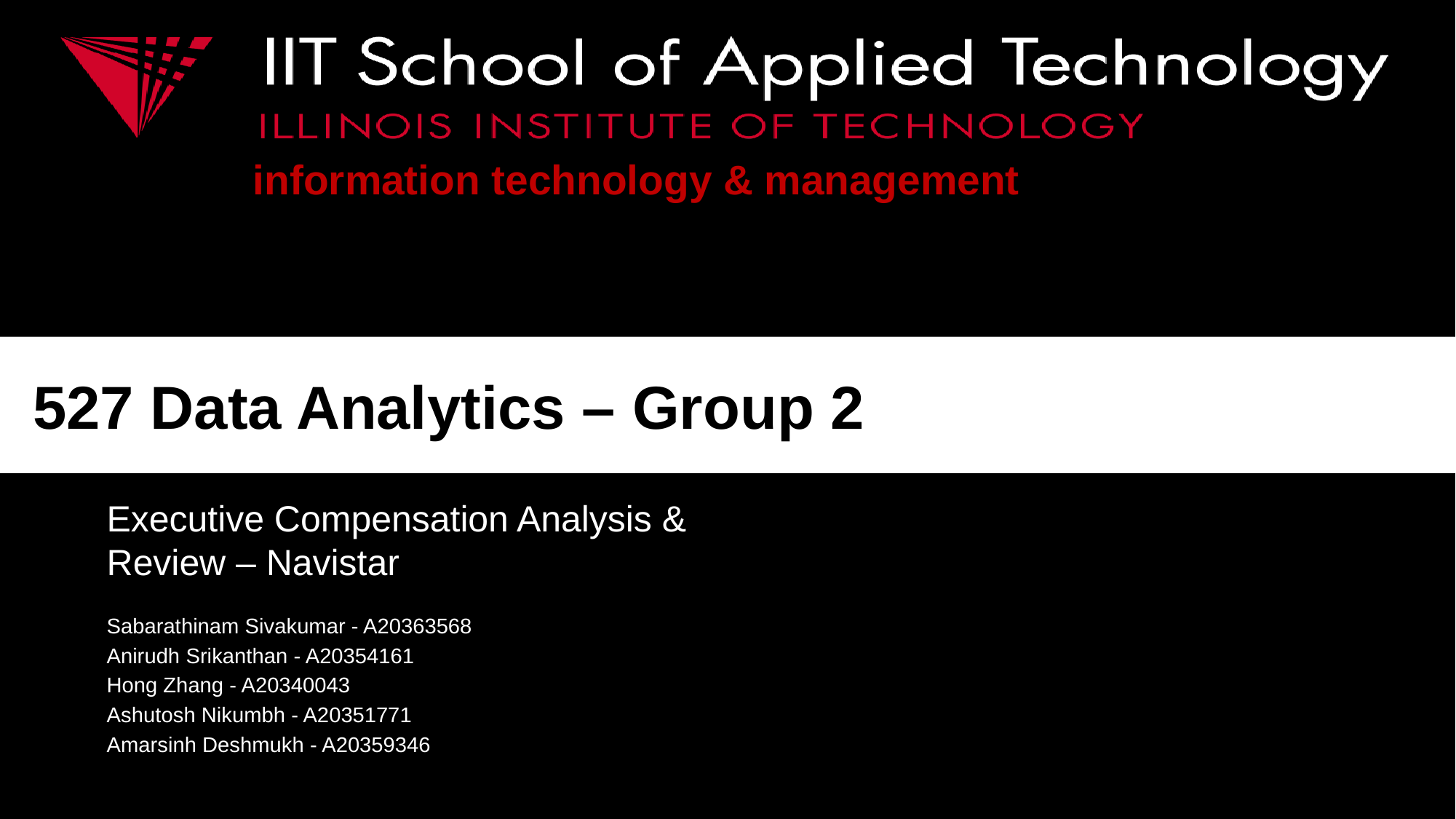

# 527 Data Analytics – Group 2
Executive Compensation Analysis & Review – Navistar

Sabarathinam Sivakumar - A20363568
Anirudh Srikanthan - A20354161
Hong Zhang - A20340043
Ashutosh Nikumbh - A20351771
Amarsinh Deshmukh - A20359346